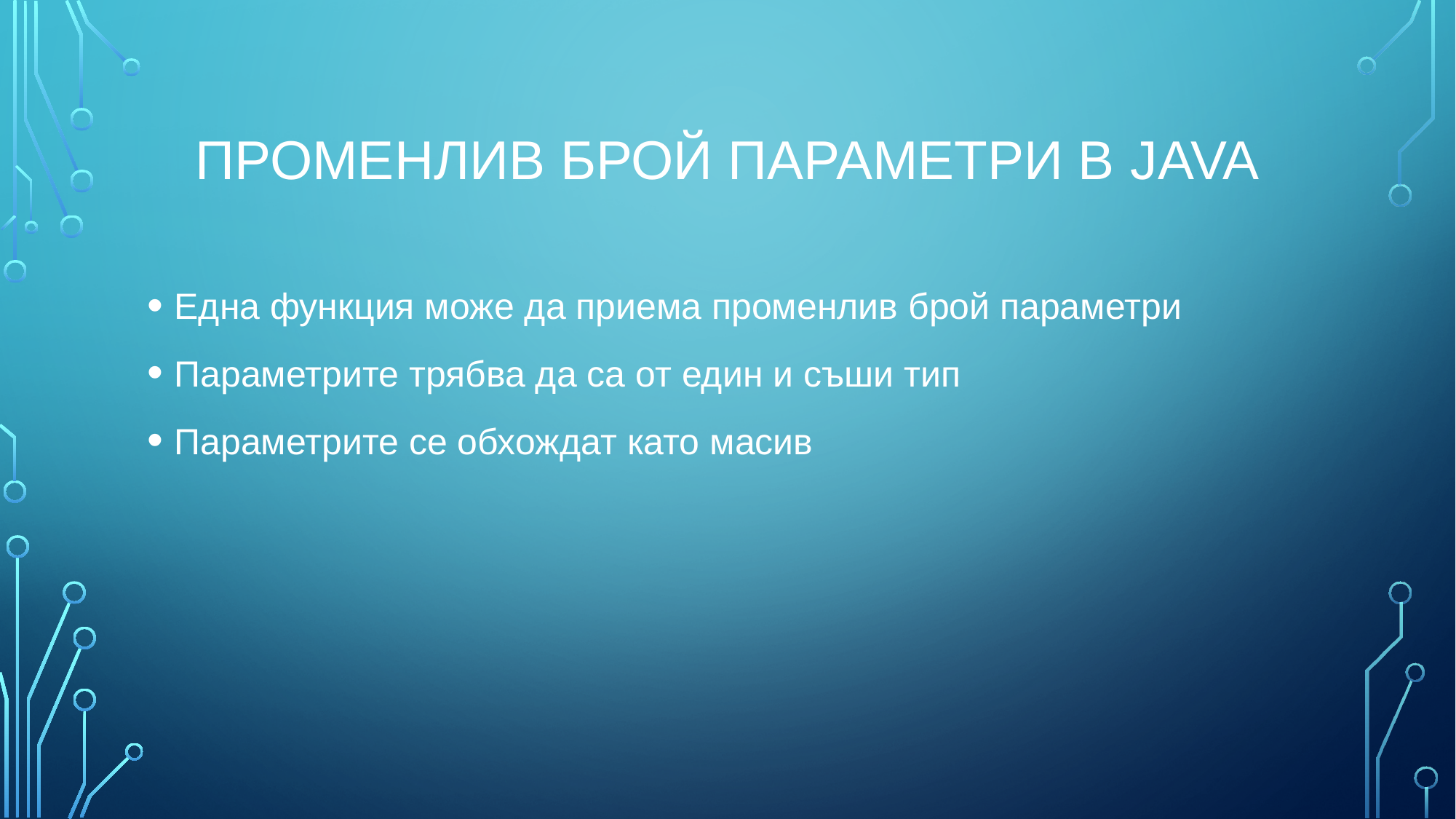

# Променлив Брой параметри в JAVA
Една функция може да приема променлив брой параметри
Параметрите трябва да са от един и съши тип
Параметрите се обхождат като масив